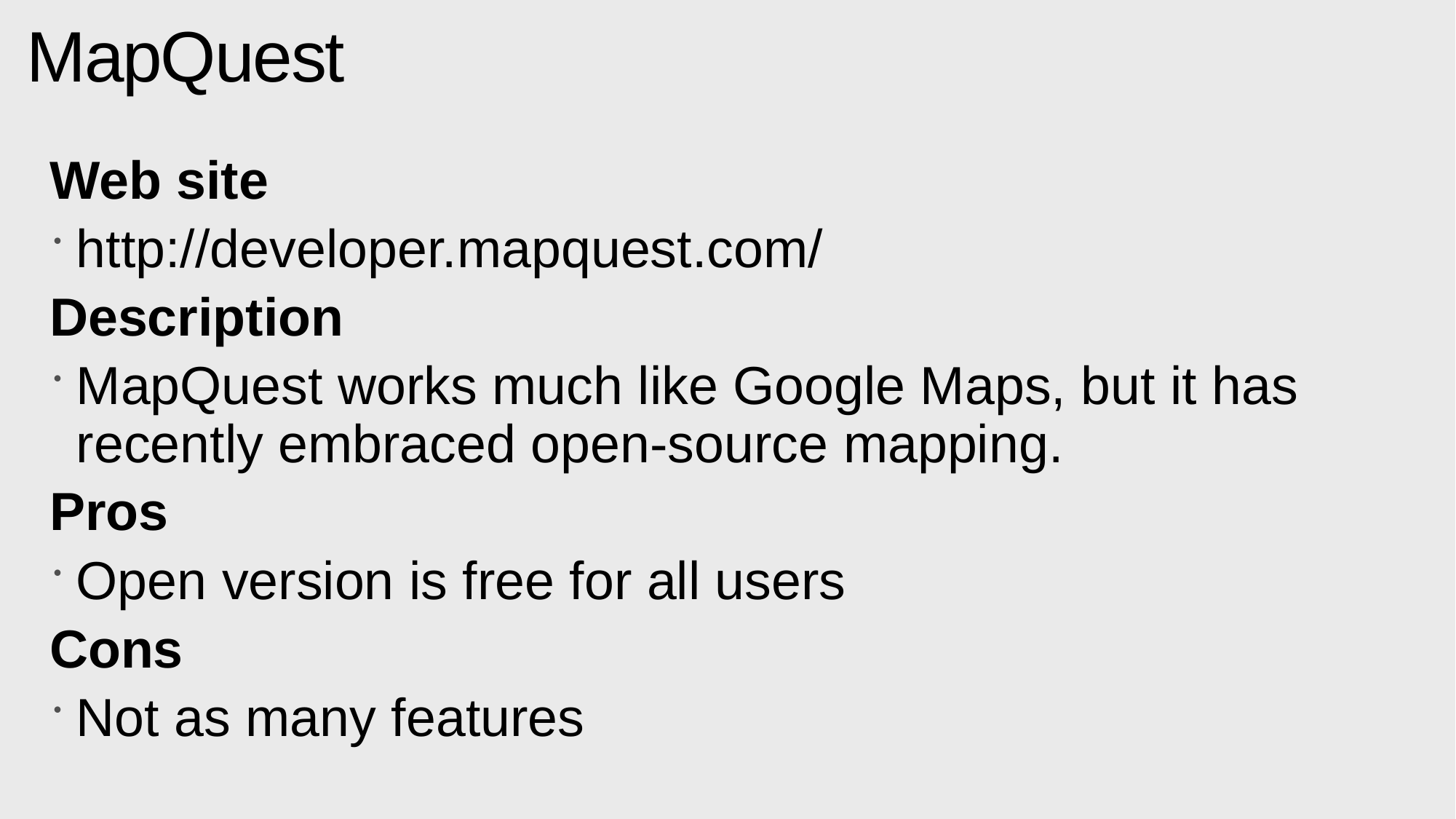

# MapQuest
Web site
http://developer.mapquest.com/
Description
MapQuest works much like Google Maps, but it has recently embraced open-source mapping.
Pros
Open version is free for all users
Cons
Not as many features